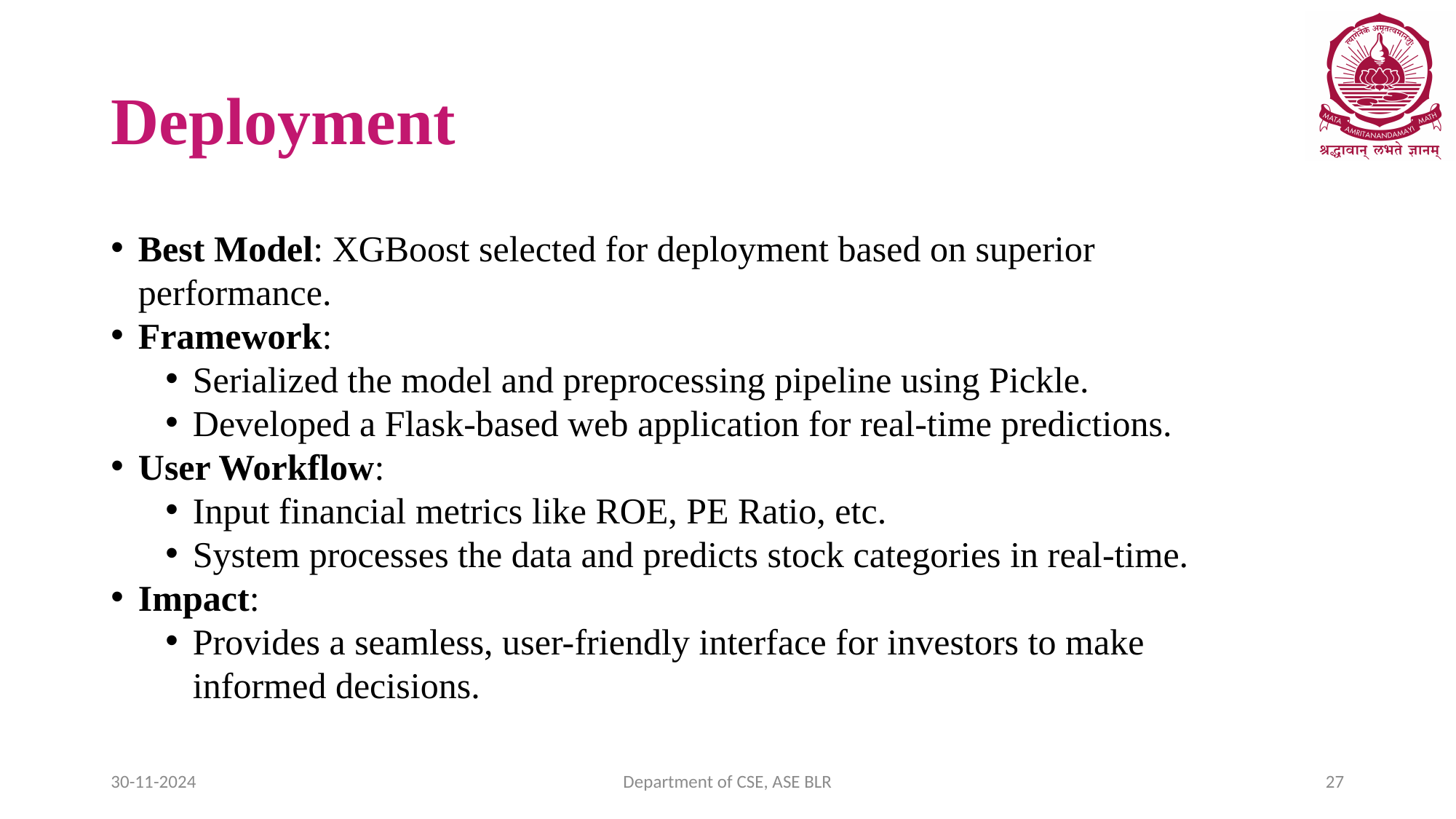

# Deployment
Best Model: XGBoost selected for deployment based on superior performance.
Framework:
Serialized the model and preprocessing pipeline using Pickle.
Developed a Flask-based web application for real-time predictions.
User Workflow:
Input financial metrics like ROE, PE Ratio, etc.
System processes the data and predicts stock categories in real-time.
Impact:
Provides a seamless, user-friendly interface for investors to make informed decisions.

30-11-2024
Department of CSE, ASE BLR
27